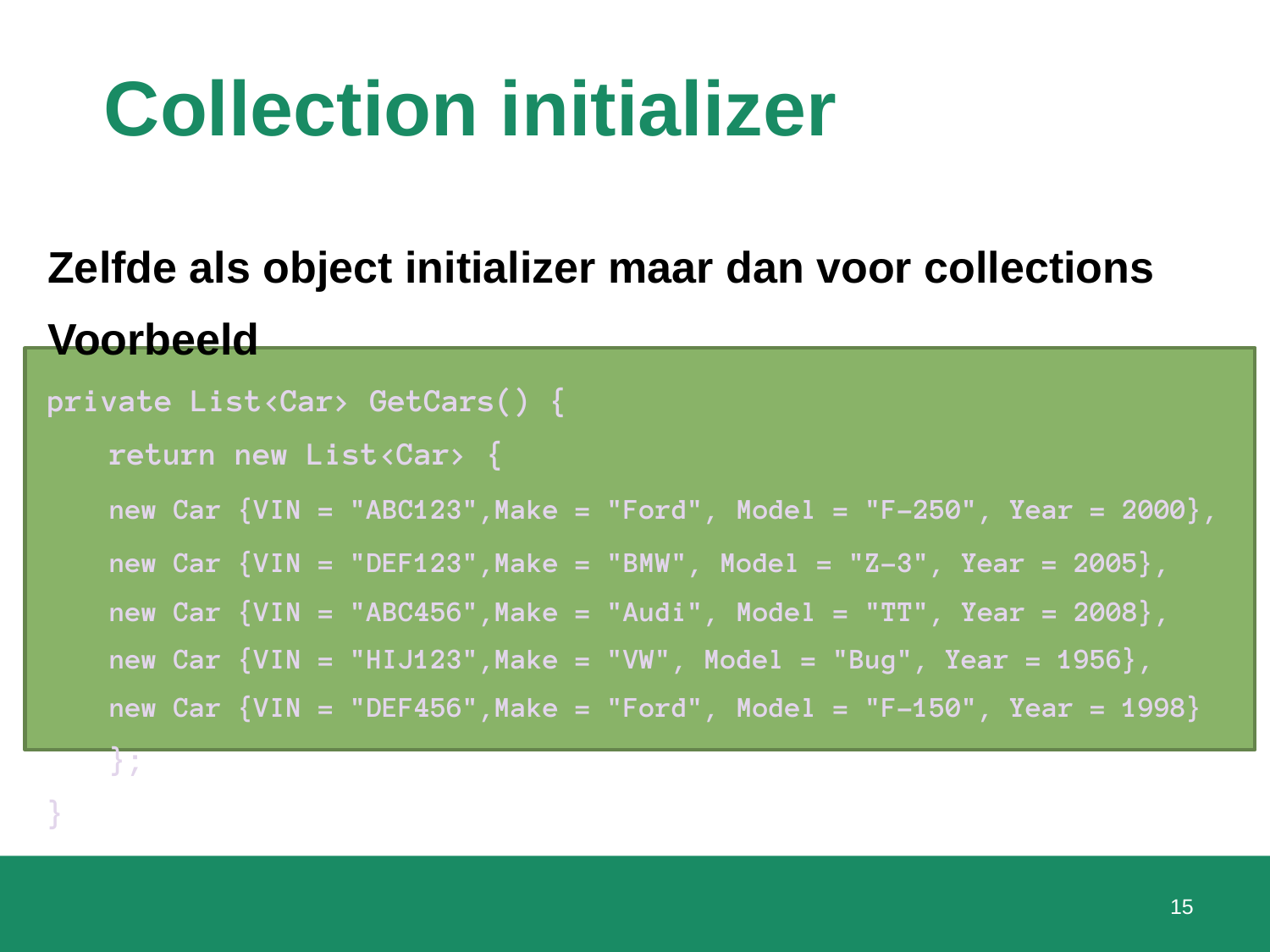

# Collection initializer
Zelfde als object initializer maar dan voor collections
Voorbeeld
private List<Car> GetCars() {
	return new List<Car> {
		new Car {VIN = "ABC123",Make = "Ford", Model = "F-250", Year = 2000},
		new Car {VIN = "DEF123",Make = "BMW", Model = "Z-3", Year = 2005},
		new Car {VIN = "ABC456",Make = "Audi", Model = "TT", Year = 2008},
		new Car {VIN = "HIJ123",Make = "VW", Model = "Bug", Year = 1956},
		new Car {VIN = "DEF456",Make = "Ford", Model = "F-150", Year = 1998}
	};
}

15